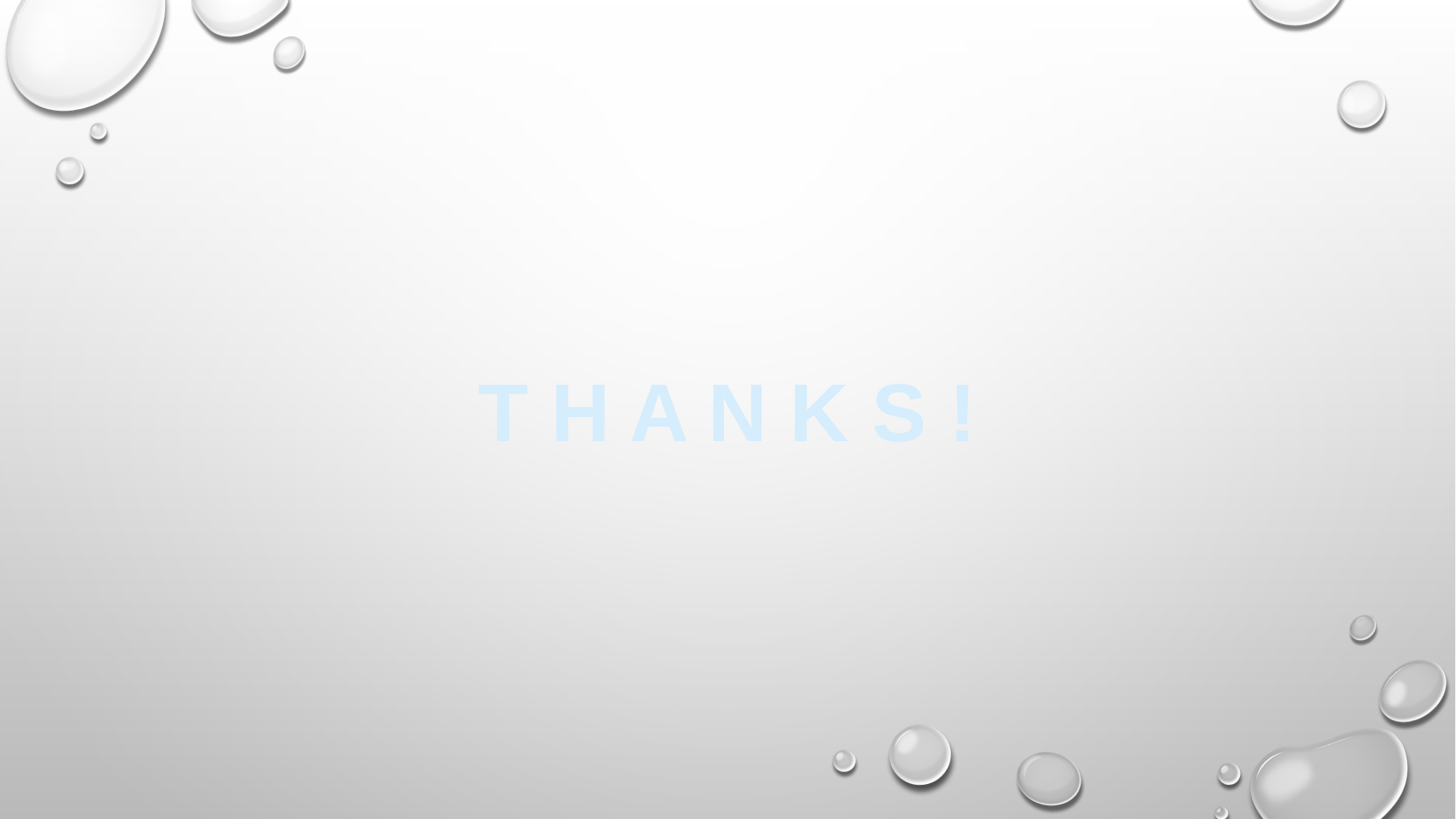

T H A N K S !